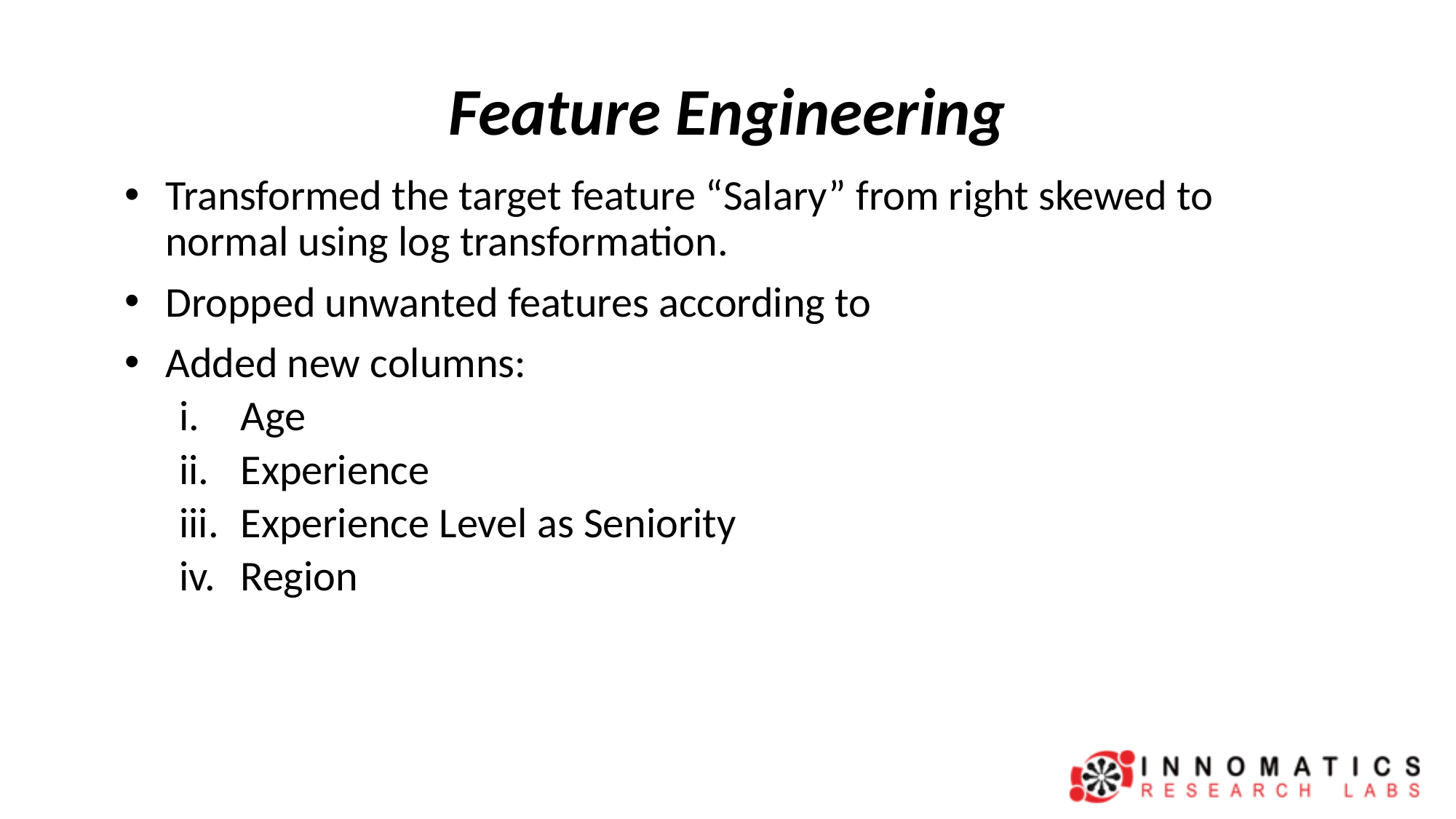

# Feature Engineering
Transformed the target feature “Salary” from right skewed to normal using log transformation.
Dropped unwanted features according to
Added new columns:
Age
Experience
Experience Level as Seniority
Region